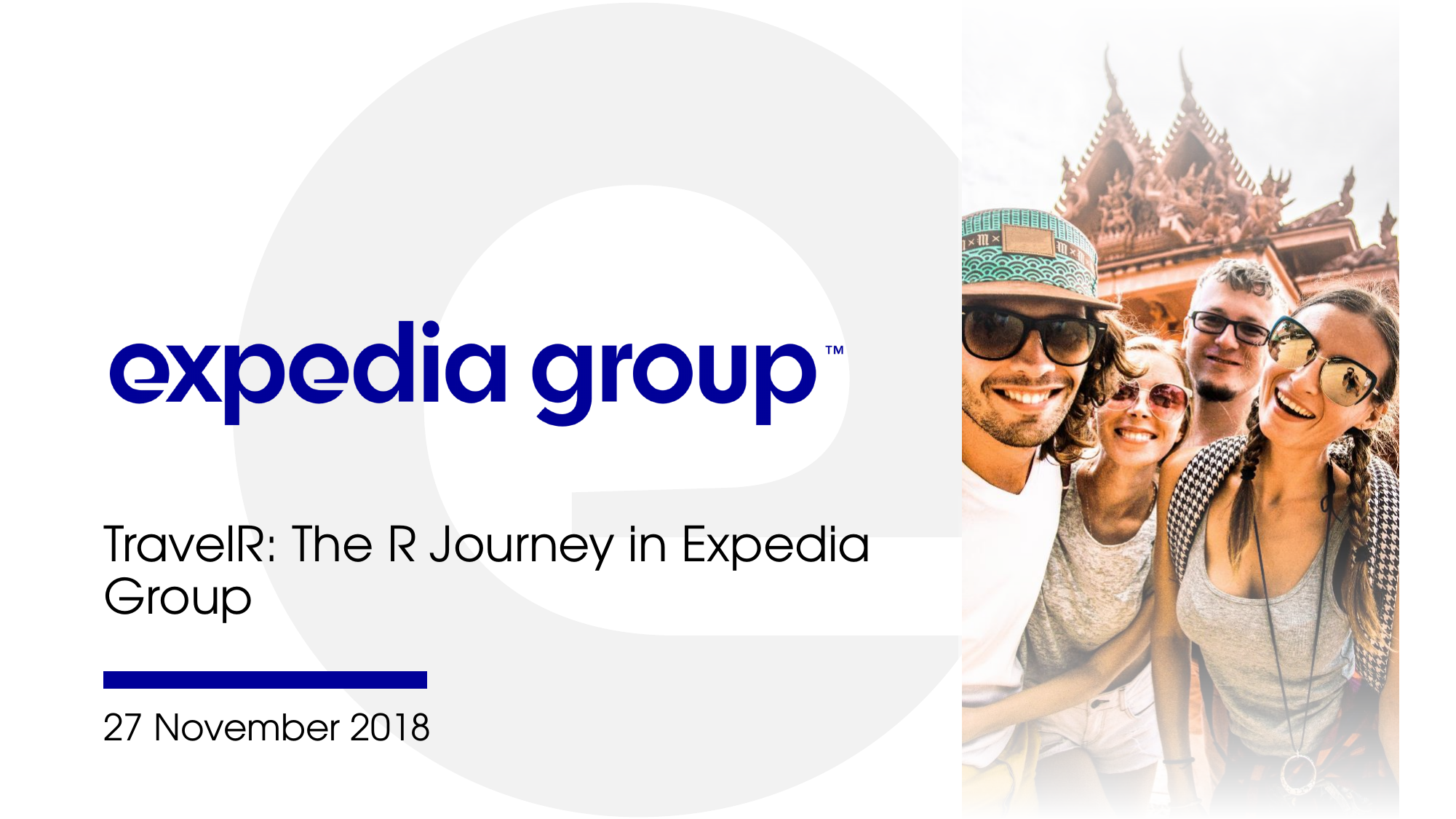

TravelR: The R Journey in Expedia Group
27 November 2018